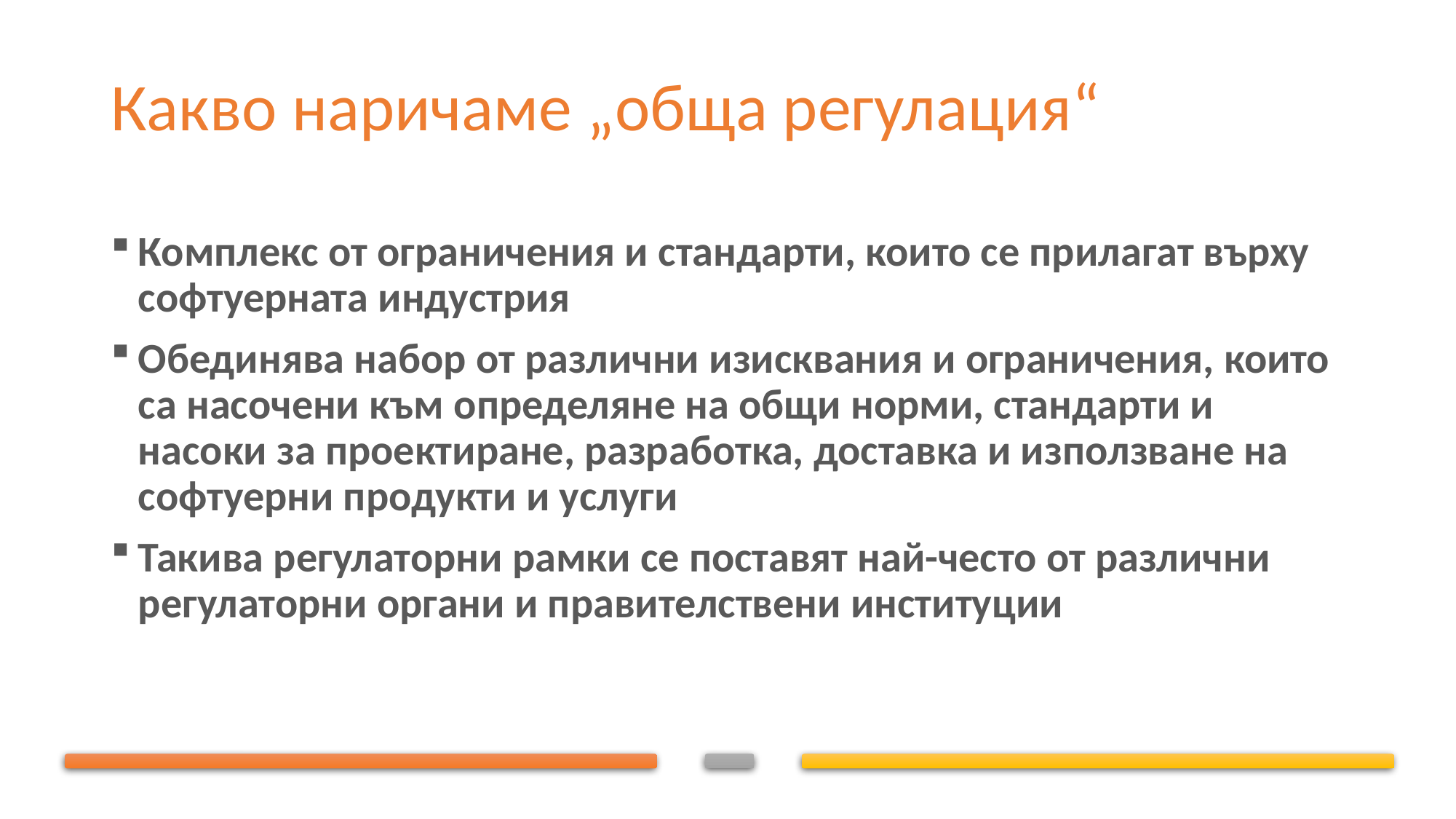

# Какво наричаме „обща регулация“
Комплекс от ограничения и стандарти, които се прилагат върху софтуерната индустрия
Обединява набор от различни изисквания и ограничения, които са насочени към определяне на общи норми, стандарти и насоки за проектиране, разработка, доставка и използване на софтуерни продукти и услуги
Такива регулаторни рамки се поставят най-често от различни регулаторни органи и правителствени институции